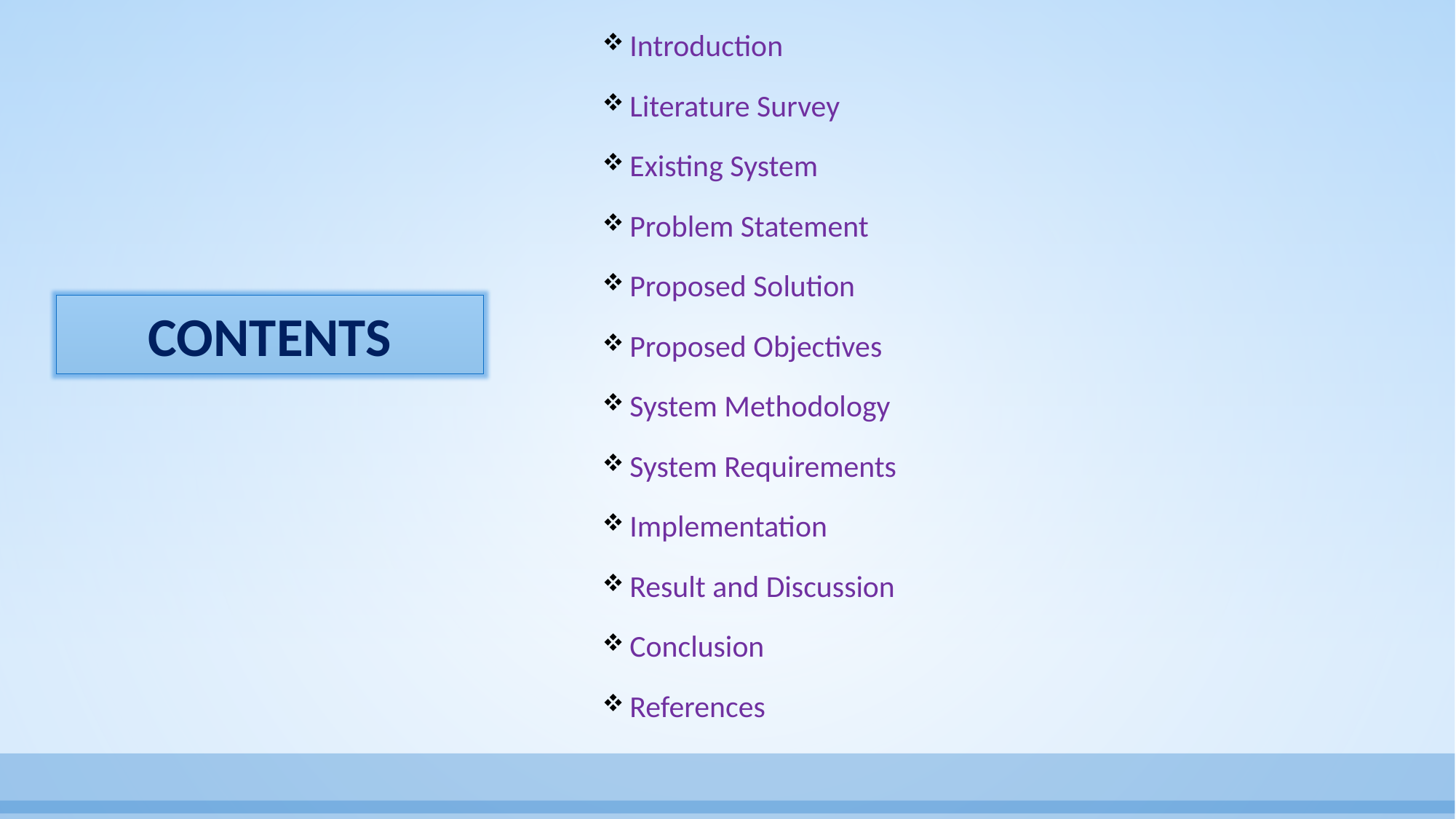

Introduction
Literature Survey
Existing System
Problem Statement
Proposed Solution
Proposed Objectives
System Methodology
System Requirements
Implementation
Result and Discussion
Conclusion
References
#
CONTENTS